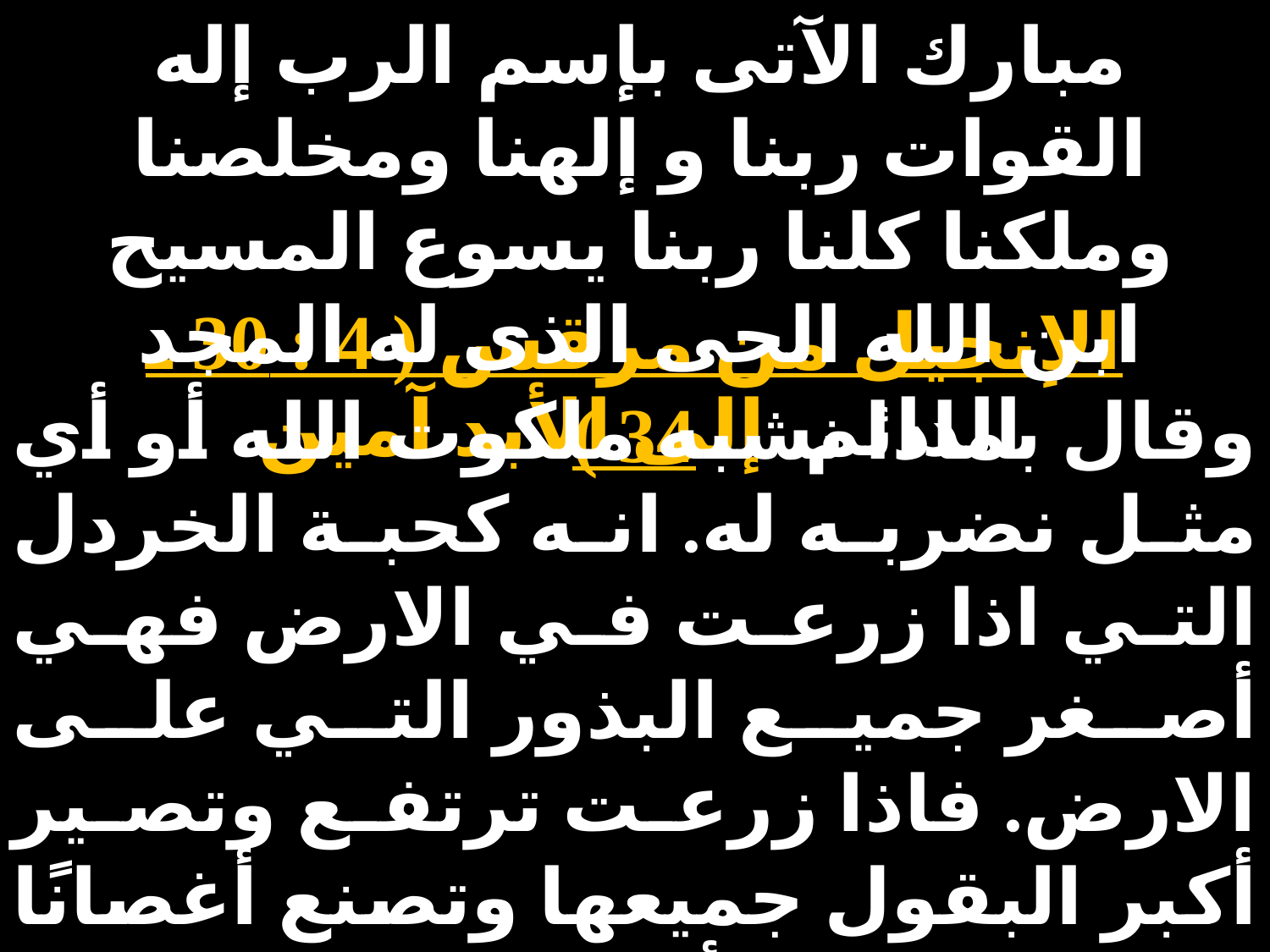

مبارك الآتى بإسم الرب إله القوات ربنا و إلهنا ومخلصنا وملكنا كلنا ربنا يسوع المسيح ابن الله الحى الذى له المجد الدائم  إلى الأبد آمين
الإنجيل من مرقس ( 4 : 30 ـ 34 )
وقال بماذا نشبه ملكوت الله أو أي مثل نضربه له. انه كحبة الخردل التي اذا زرعت في الارض فهي أصغر جميع البذور التي على الارض. فاذا زرعت ترتفع وتصير أكبر البقول جميعها وتصنع أغصانًا كبيرة حتى أن طيور السماء تستطيع أن تتآوى تحت ظلها. وبأمثال كثيرة كهذه كان يخاطبهم